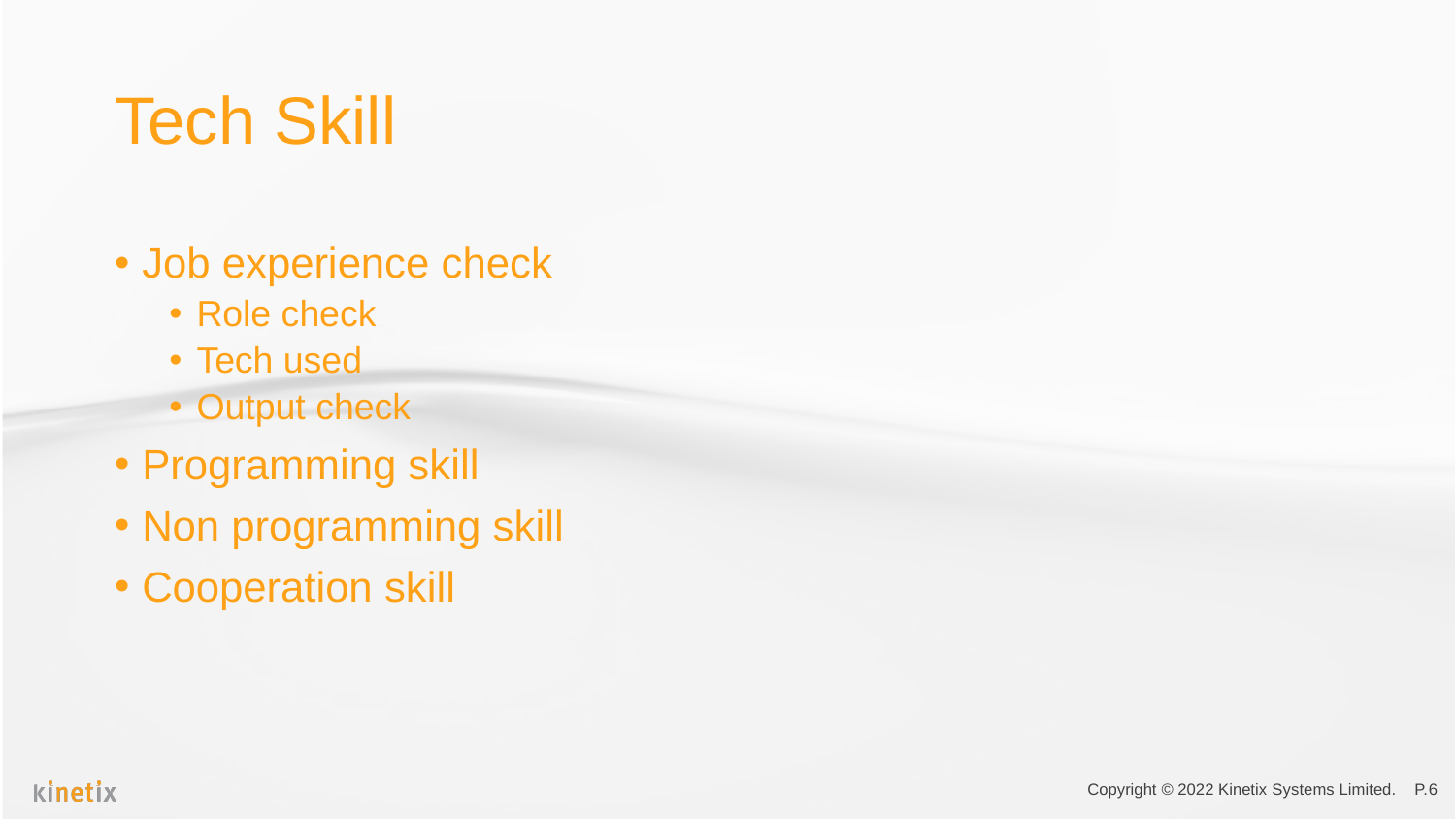

# Tech Skill
Job experience check
Role check
Tech used
Output check
Programming skill
Non programming skill
Cooperation skill